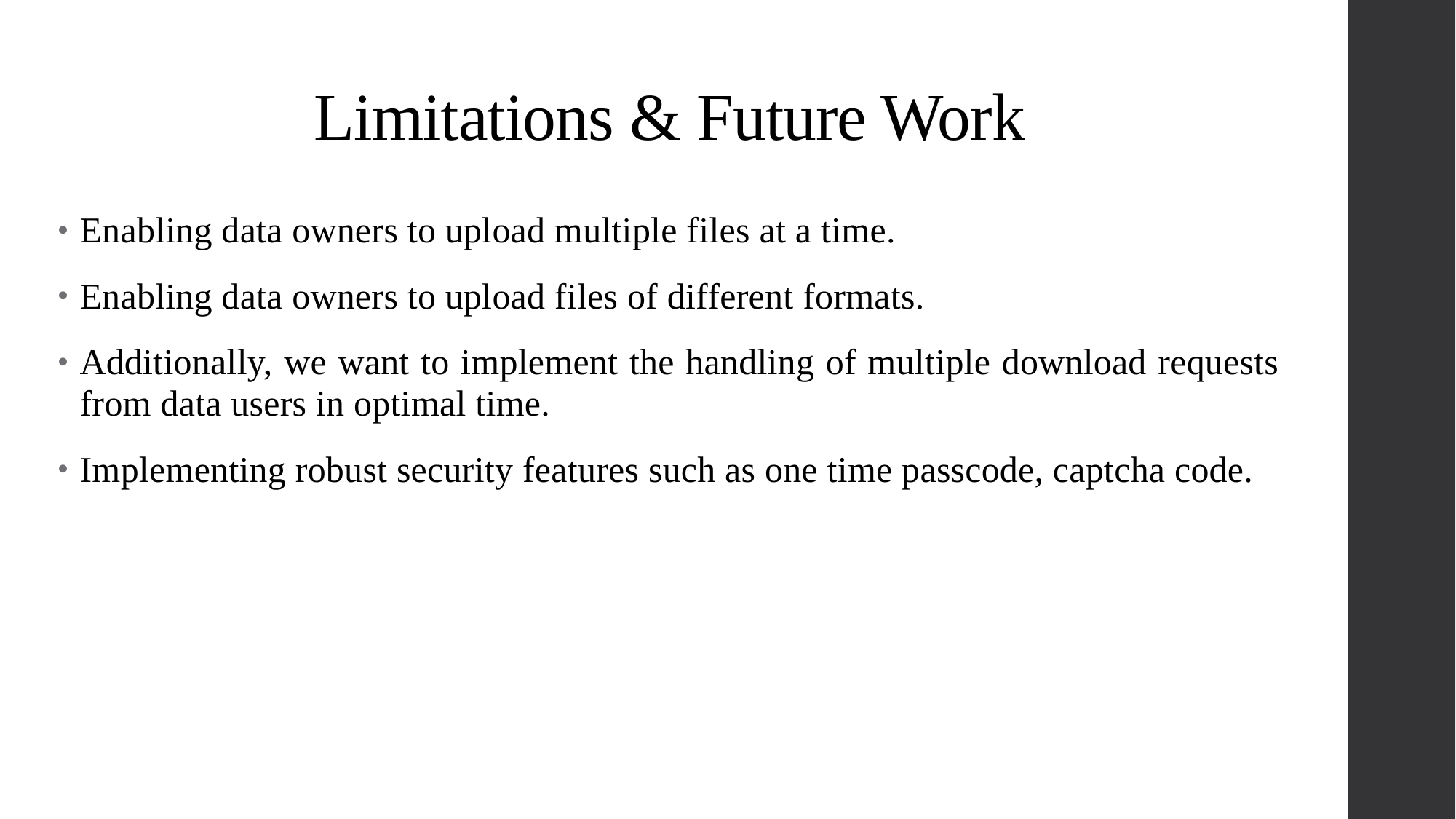

# Limitations & Future Work
Enabling data owners to upload multiple files at a time.
Enabling data owners to upload files of different formats.
Additionally, we want to implement the handling of multiple download requests from data users in optimal time.
Implementing robust security features such as one time passcode, captcha code.